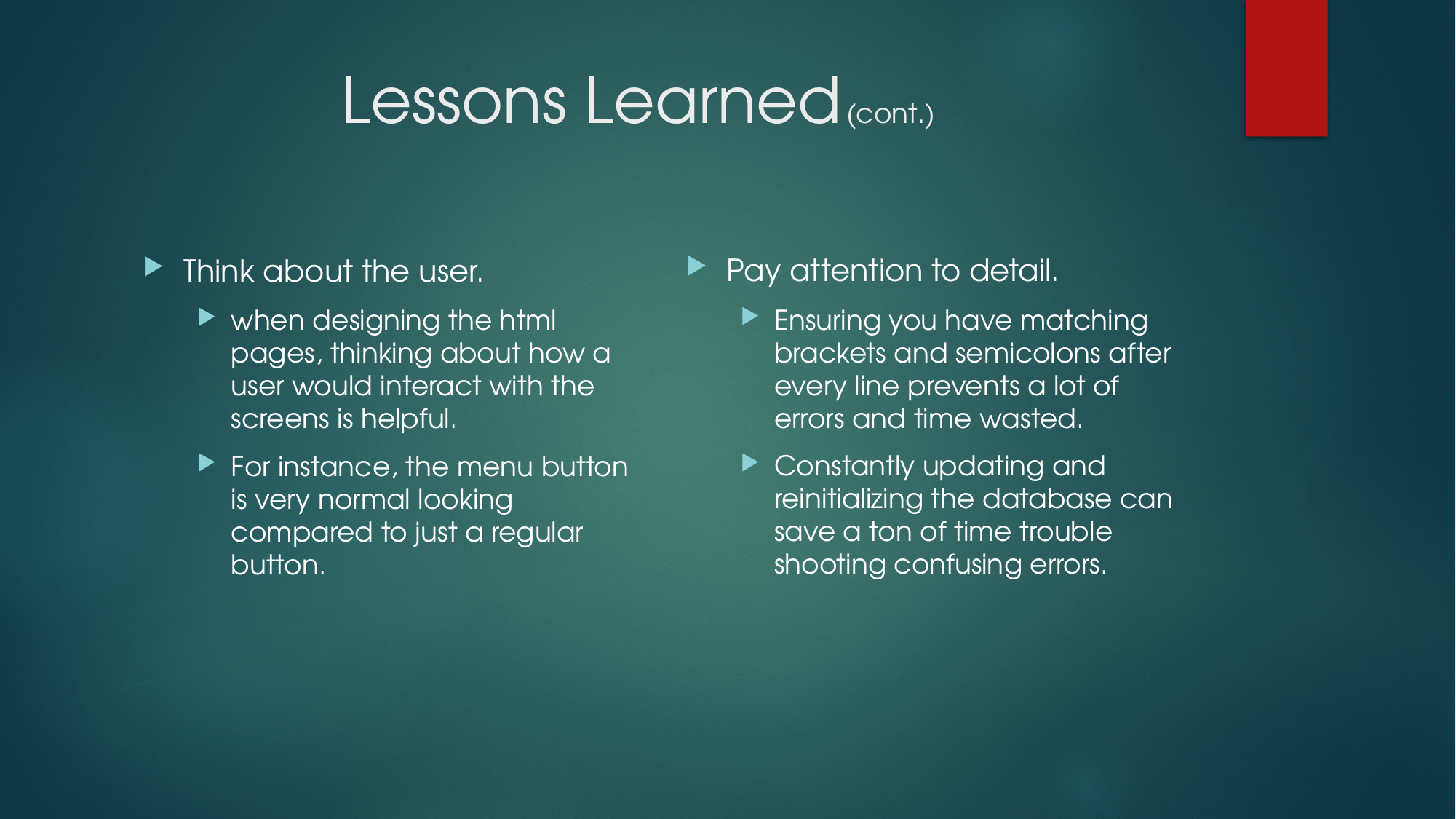

# Lessons Learned (cont.)
Pay attention to detail.
Ensuring you have matching brackets and semicolons after every line prevents a lot of errors and time wasted.
Constantly updating and reinitializing the database can save a ton of time trouble shooting confusing errors.

Think about the user.
when designing the html pages, thinking about how a user would interact with the screens is helpful.
For instance, the menu button is very normal looking compared to just a regular button.